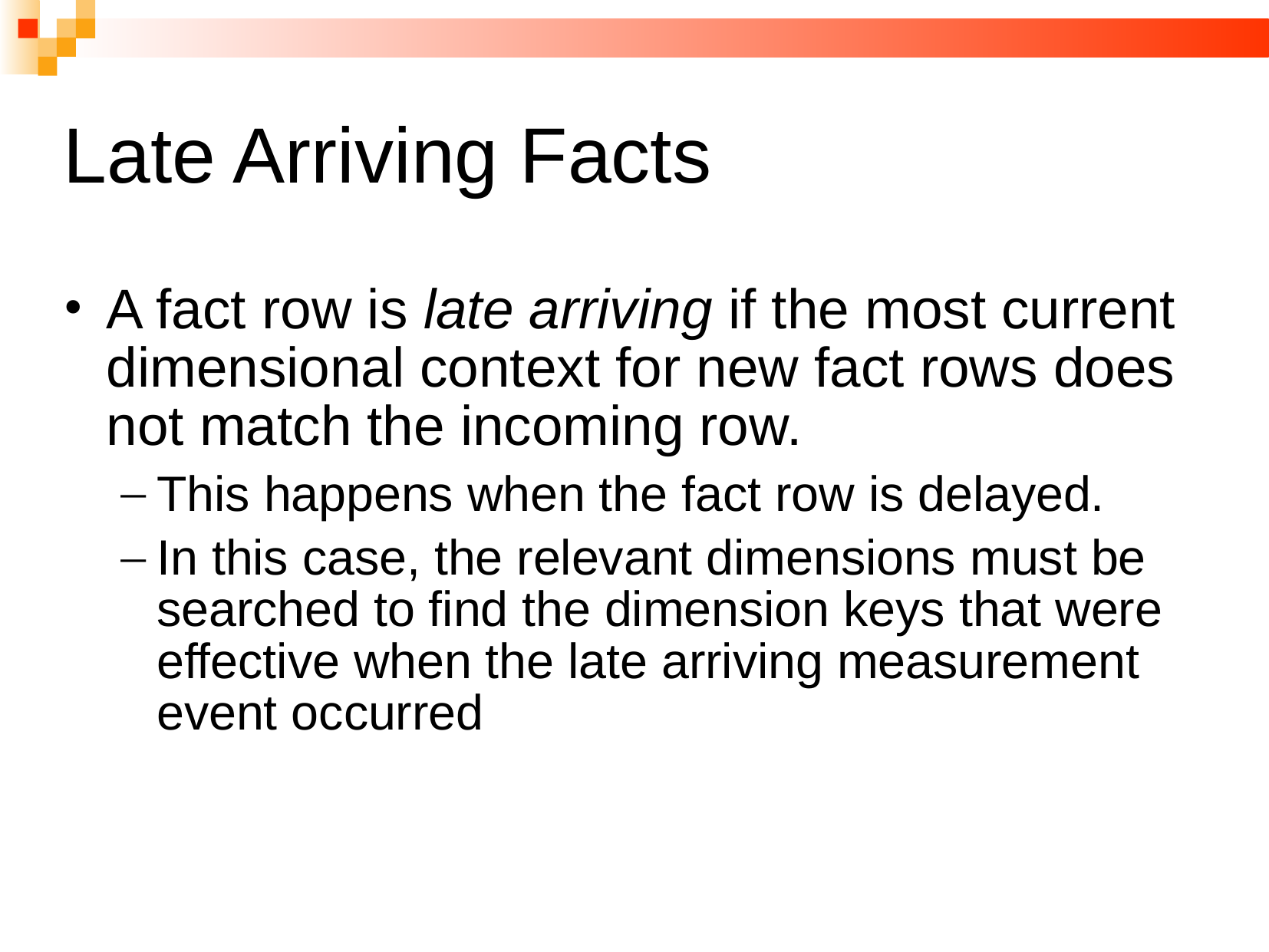

# Late Arriving Facts
A fact row is late arriving if the most current dimensional context for new fact rows does not match the incoming row.
This happens when the fact row is delayed.
In this case, the relevant dimensions must be searched to find the dimension keys that were effective when the late arriving measurement event occurred